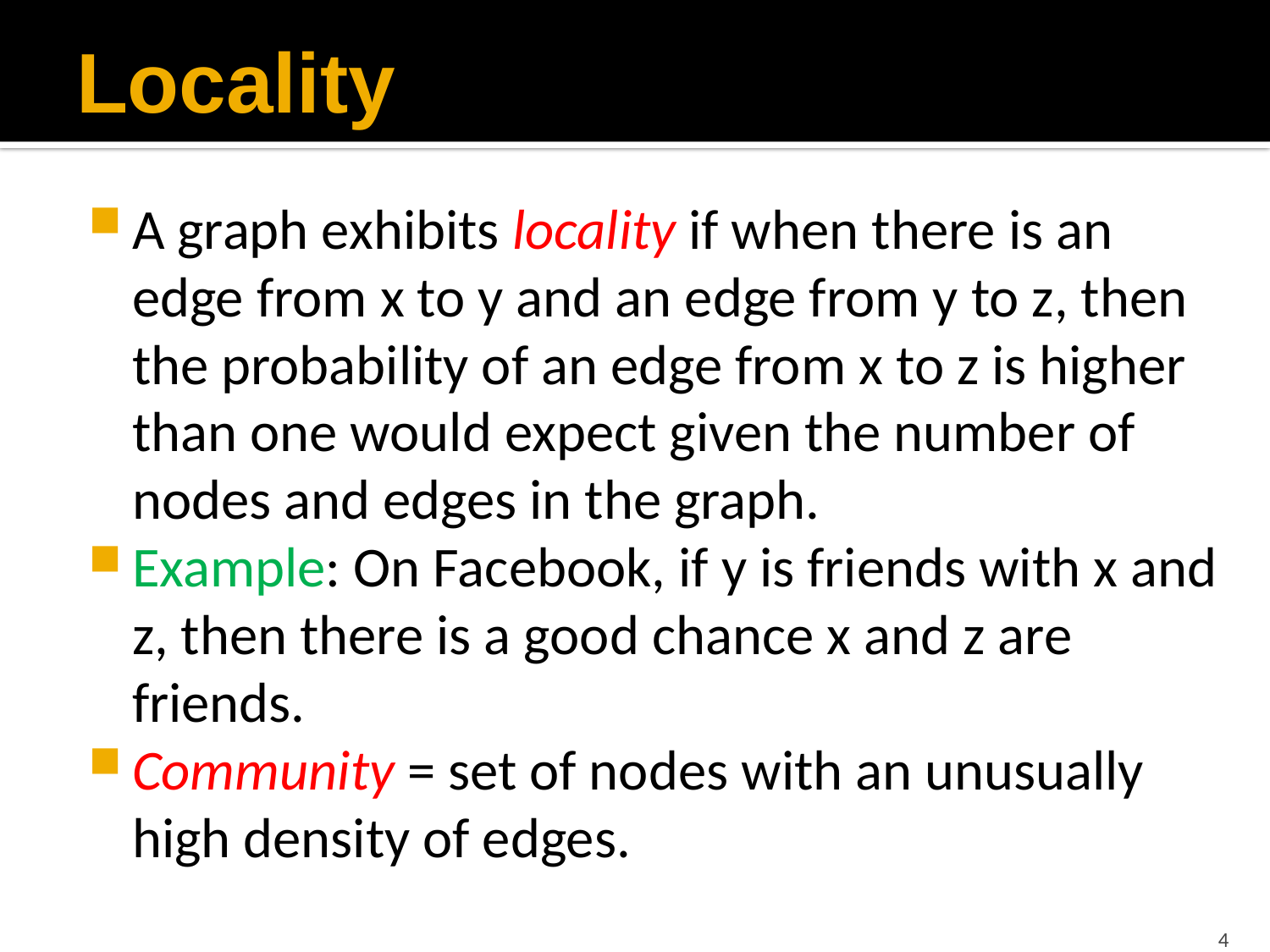

# Locality
A graph exhibits locality if when there is an edge from x to y and an edge from y to z, then the probability of an edge from x to z is higher than one would expect given the number of nodes and edges in the graph.
Example: On Facebook, if y is friends with x and z, then there is a good chance x and z are friends.
Community = set of nodes with an unusually high density of edges.
4